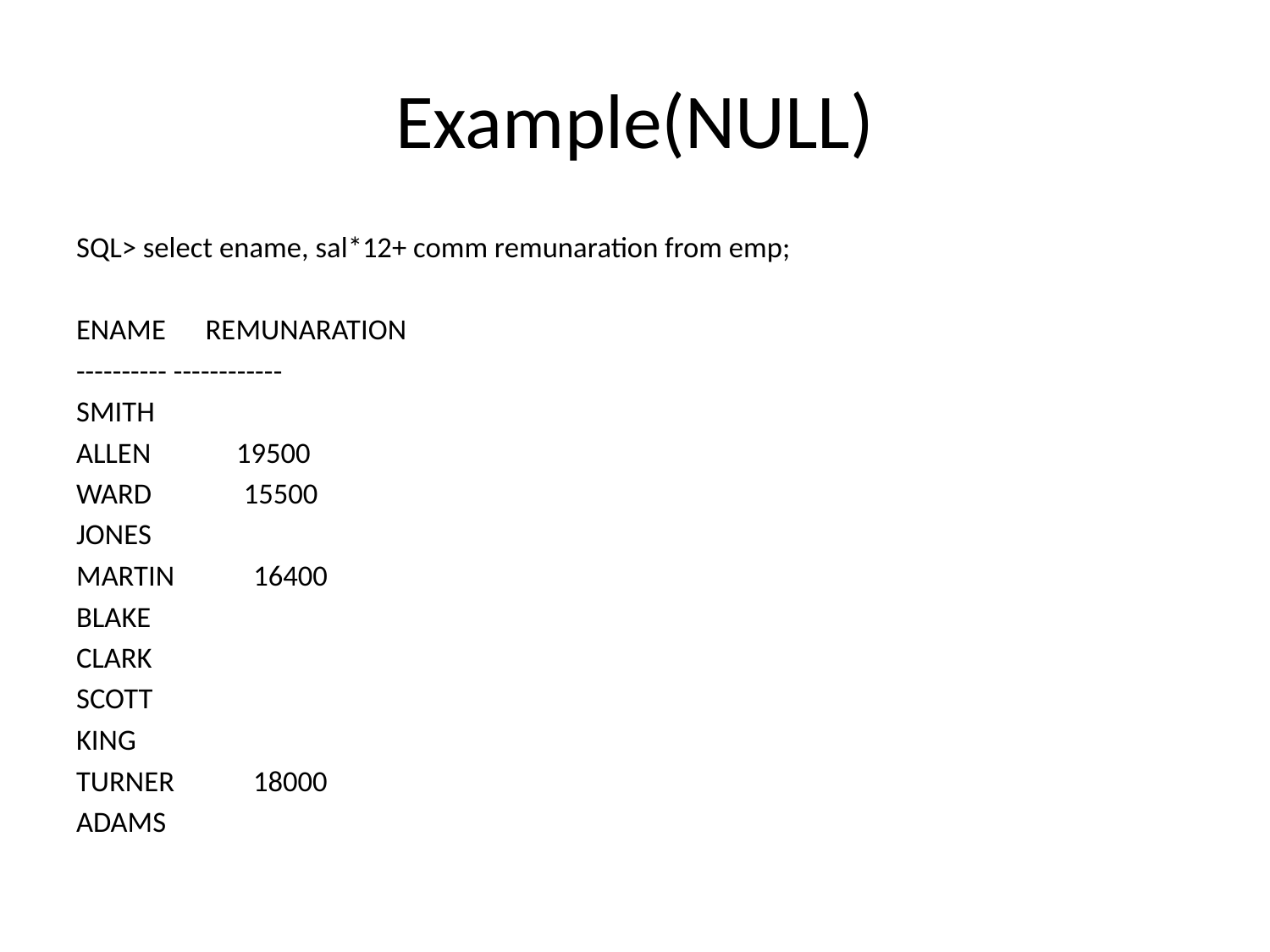

# Example(NULL)
SQL> select ename, sal*12+ comm remunaration from emp;

ENAME      REMUNARATION
---------- ------------
SMITH
ALLEN             19500
WARD              15500
JONES
MARTIN            16400
BLAKE
CLARK
SCOTT
KING
TURNER            18000
ADAMS